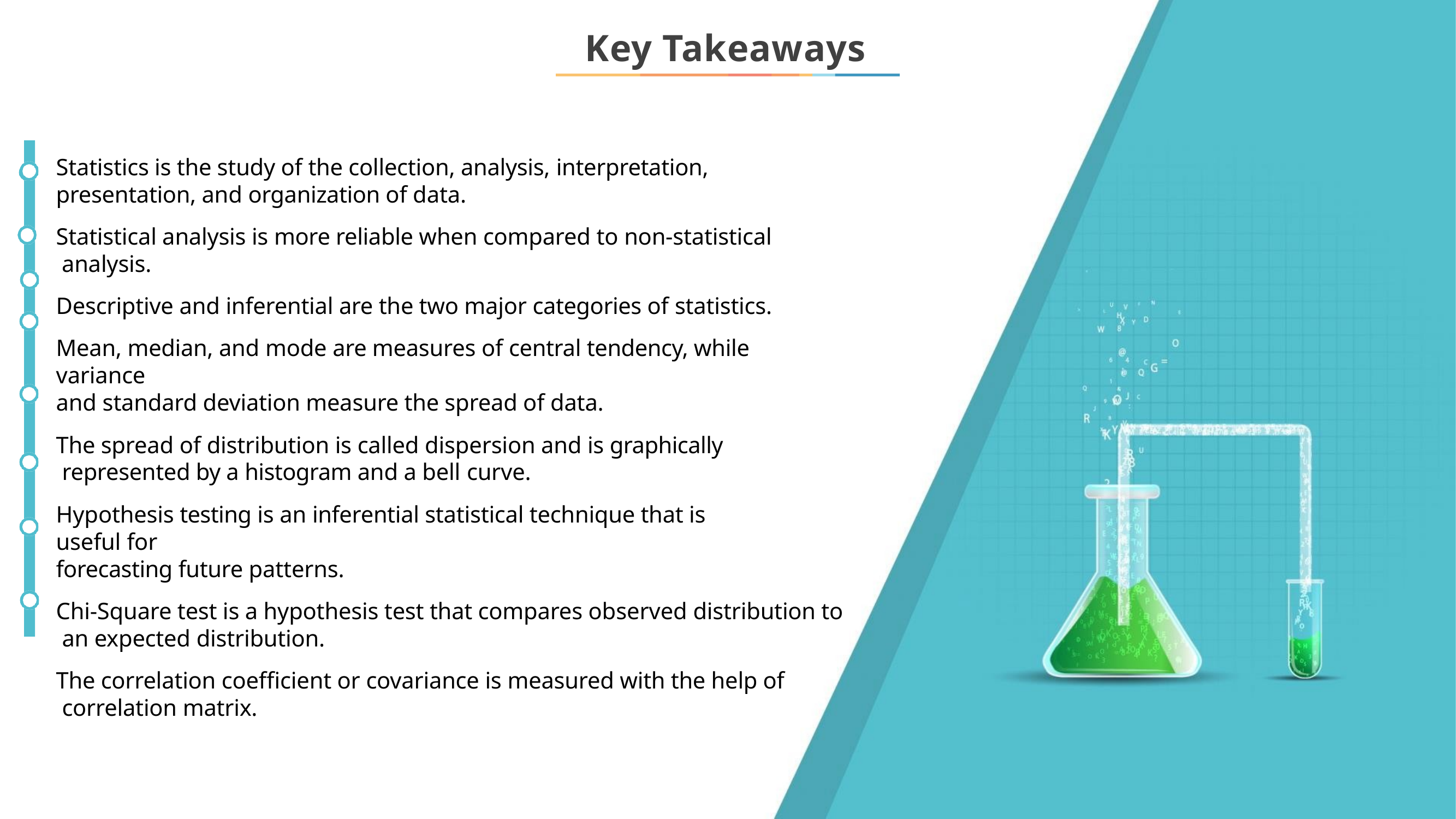

# Key Takeaways

Statistics is the study of the collection, analysis, interpretation,
presentation, and organization of data.
Statistical analysis is more reliable when compared to non-statistical  analysis.
Descriptive and inferential are the two major categories of statistics.
Mean, median, and mode are measures of central tendency, while variance
and standard deviation measure the spread of data.
The spread of distribution is called dispersion and is graphically  represented by a histogram and a bell curve.
Hypothesis testing is an inferential statistical technique that is useful for
forecasting future patterns.
Chi-Square test is a hypothesis test that compares observed distribution to  an expected distribution.
The correlation coefficient or covariance is measured with the help of  correlation matrix.